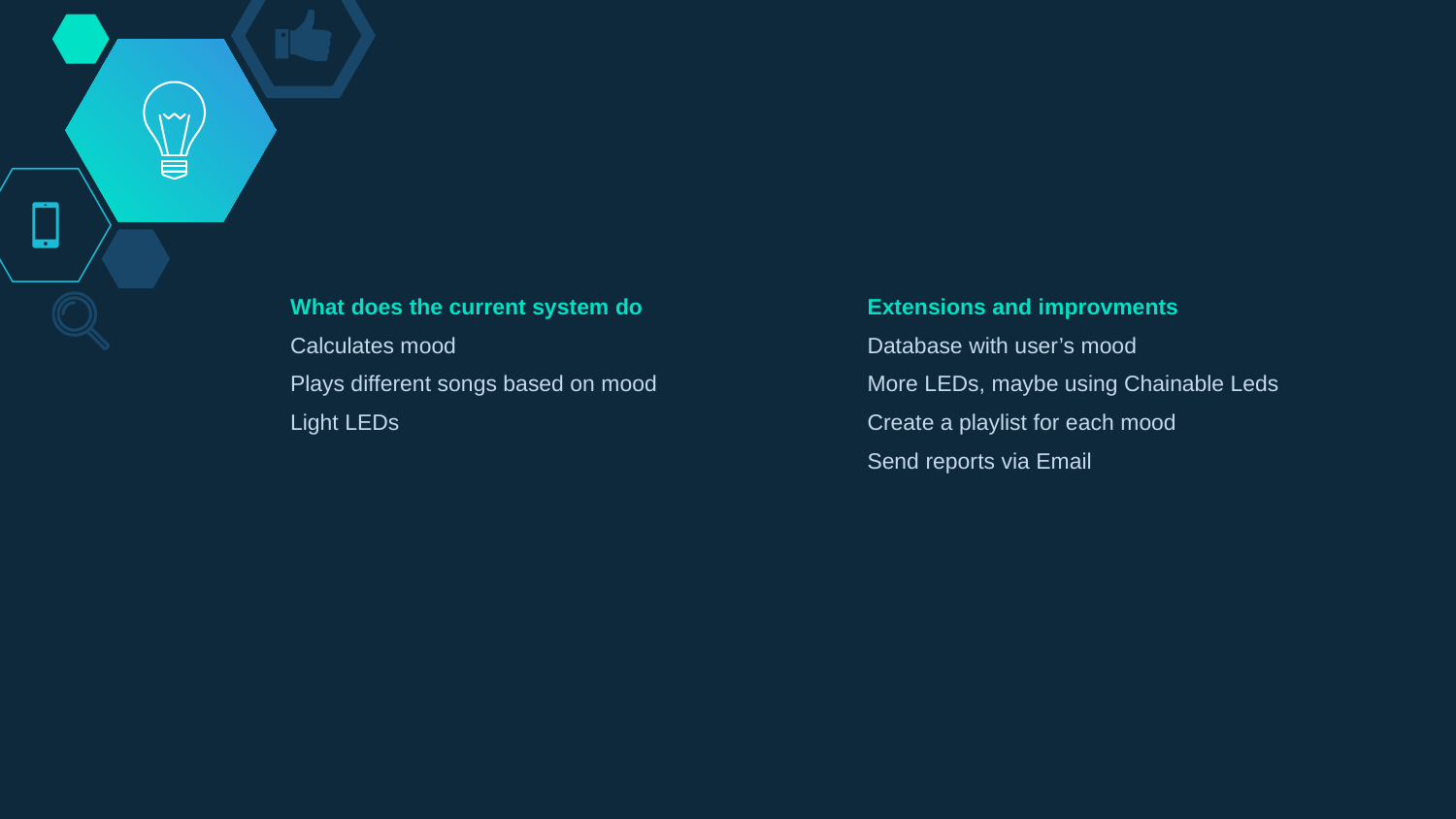

What does the current system do
Calculates mood
Plays different songs based on mood
Light LEDs

Extensions and improvments
Database with user’s mood
More LEDs, maybe using Chainable Leds
Create a playlist for each mood
Send reports via Email